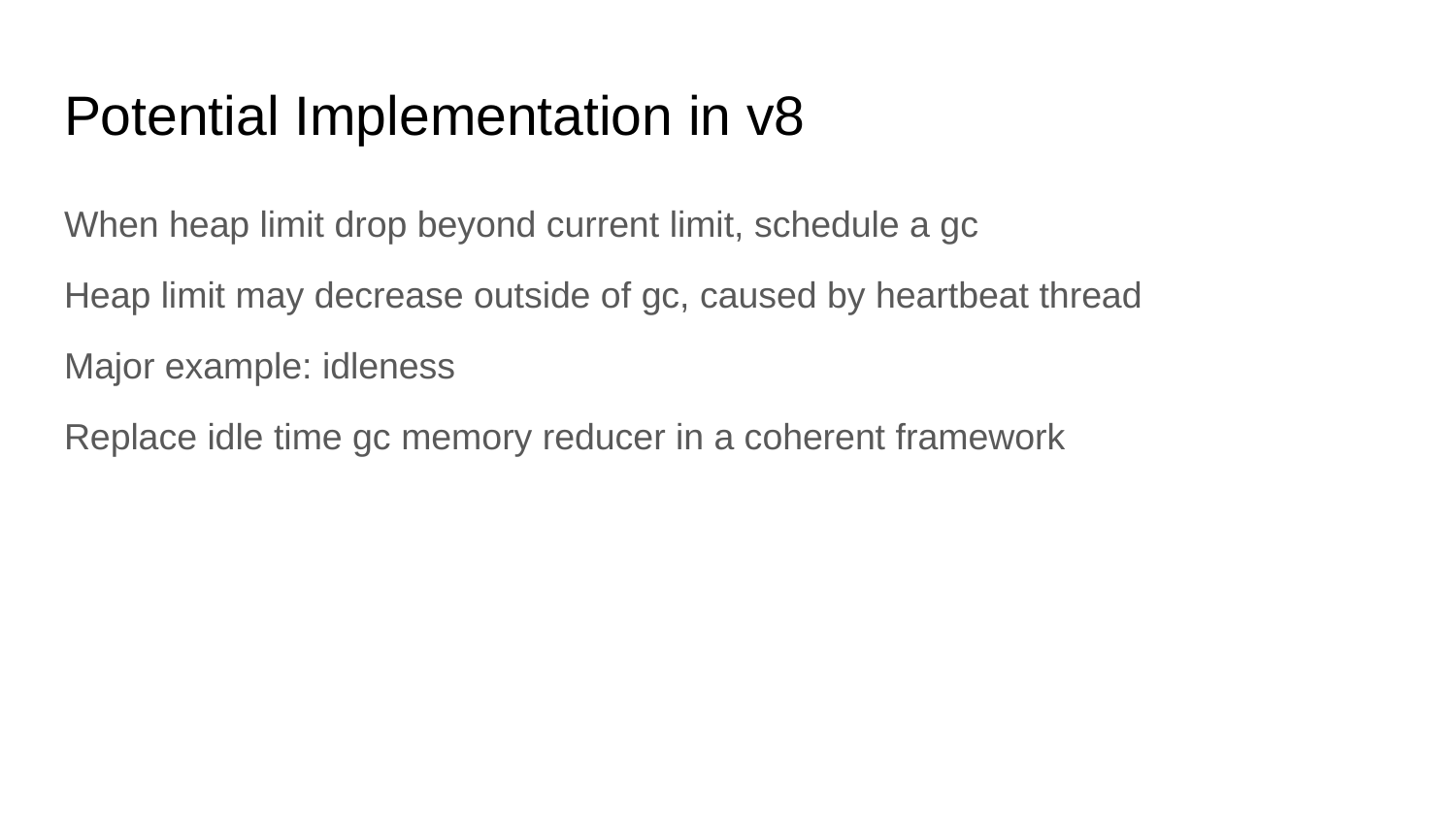

# Potential Implementation in v8
When heap limit drop beyond current limit, schedule a gc
Heap limit may decrease outside of gc, caused by heartbeat thread
Major example: idleness
Replace idle time gc memory reducer in a coherent framework